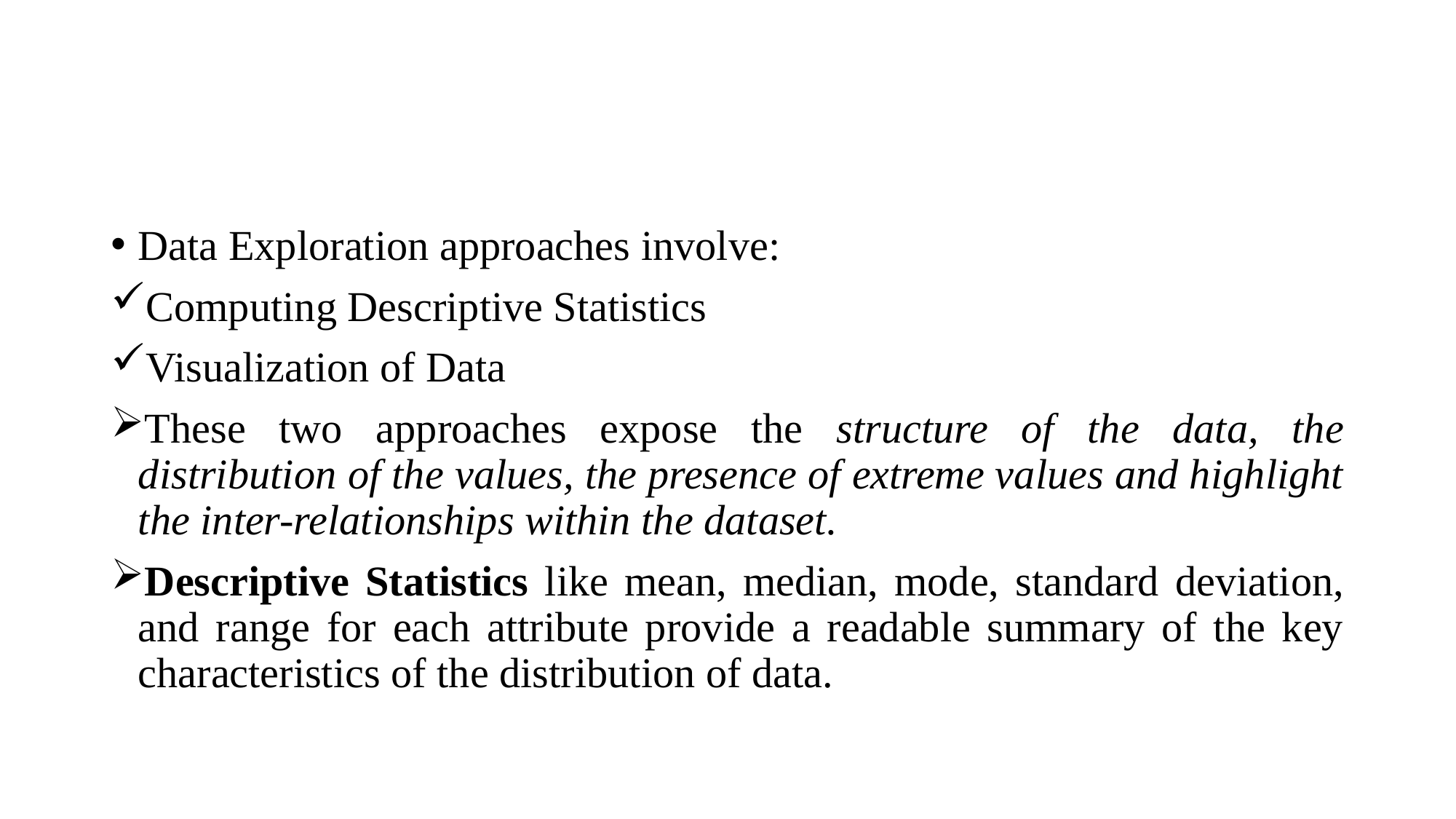

#
Data Exploration approaches involve:
Computing Descriptive Statistics
Visualization of Data
These two approaches expose the structure of the data, the distribution of the values, the presence of extreme values and highlight the inter-relationships within the dataset.
Descriptive Statistics like mean, median, mode, standard deviation, and range for each attribute provide a readable summary of the key characteristics of the distribution of data.